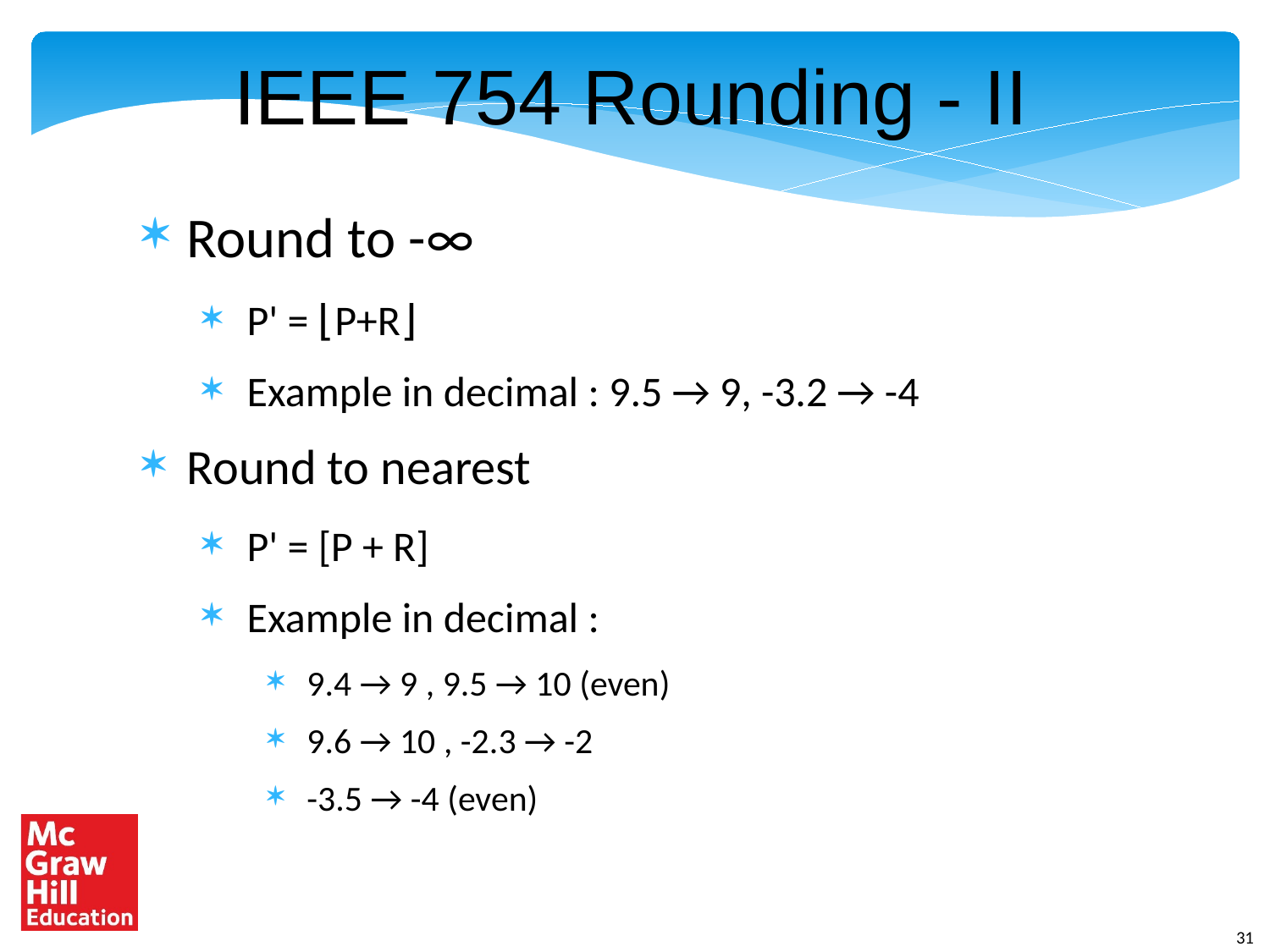

IEEE 754 Rounding - II
Round to -∞
P' = ⌊P+R⌋
Example in decimal : 9.5 → 9, -3.2 → -4
Round to nearest
P' = [P + R]
Example in decimal :
9.4 → 9 , 9.5 → 10 (even)
9.6 → 10 , -2.3 → -2
-3.5 → -4 (even)